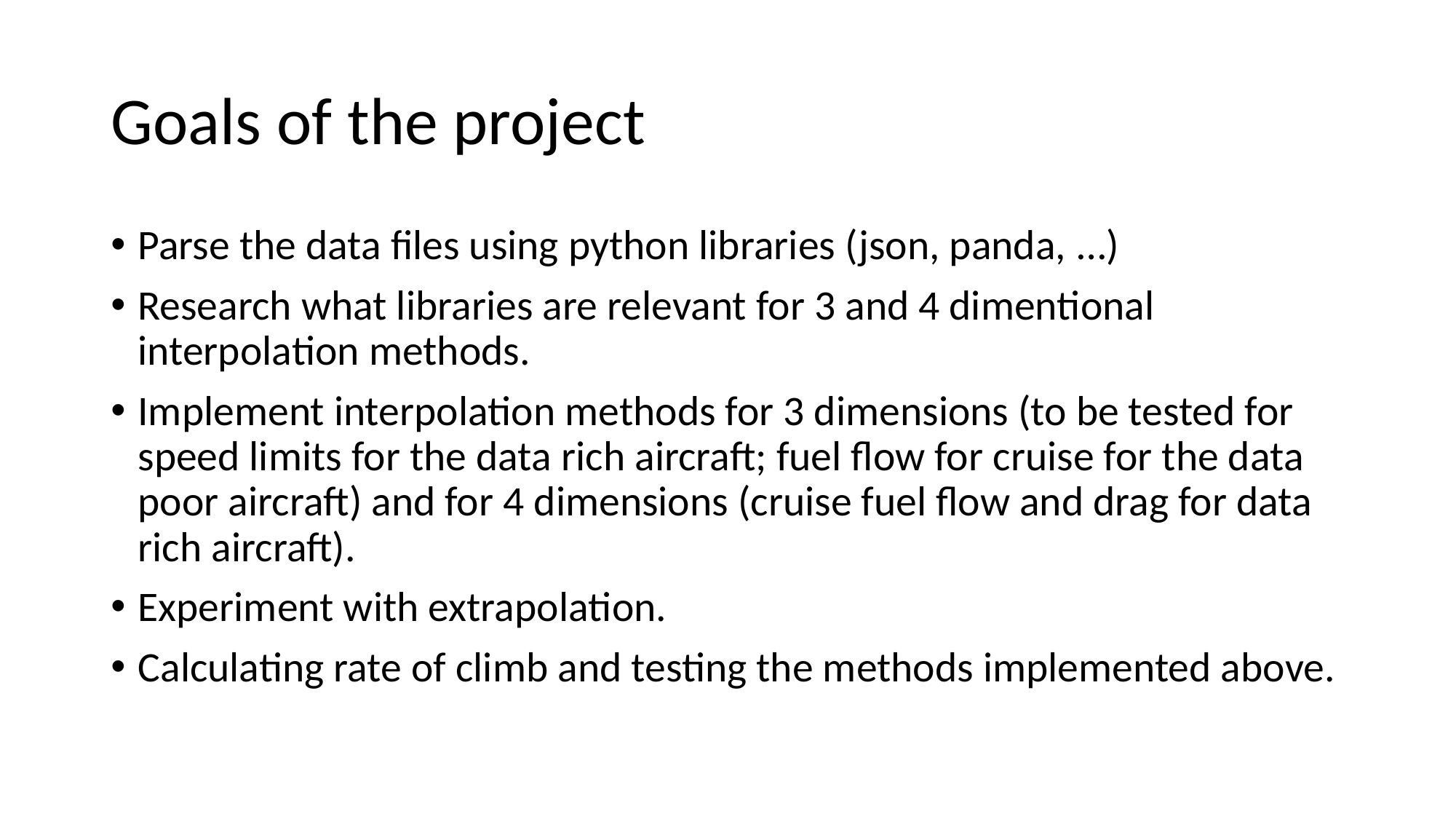

# Goals of the project
Parse the data files using python libraries (json, panda, …)
Research what libraries are relevant for 3 and 4 dimentional interpolation methods.
Implement interpolation methods for 3 dimensions (to be tested for speed limits for the data rich aircraft; fuel flow for cruise for the data poor aircraft) and for 4 dimensions (cruise fuel flow and drag for data rich aircraft).
Experiment with extrapolation.
Calculating rate of climb and testing the methods implemented above.